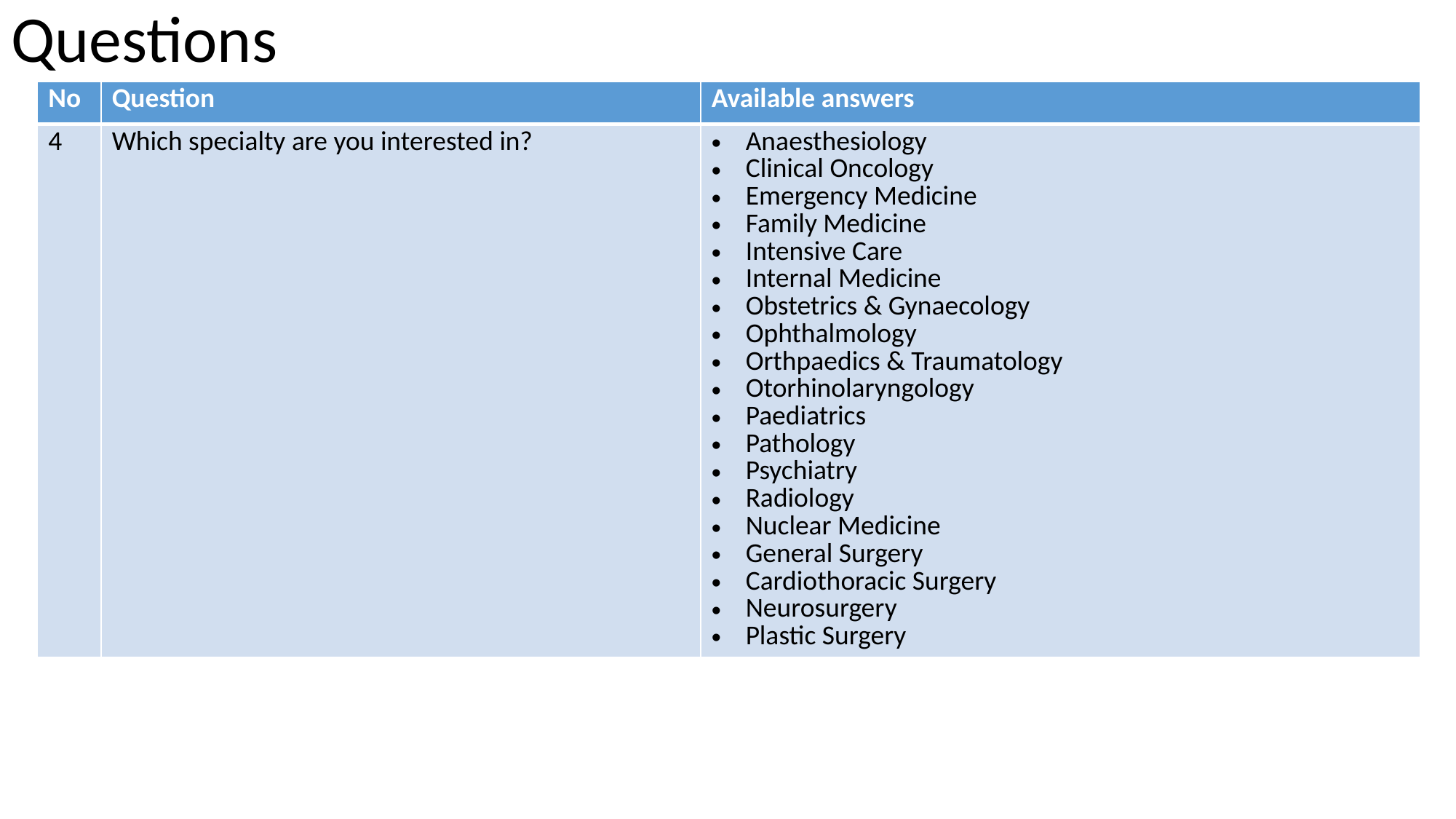

# Questions
| No | Question | Available answers |
| --- | --- | --- |
| 4 | Which specialty are you interested in? | Anaesthesiology Clinical Oncology Emergency Medicine Family Medicine Intensive Care Internal Medicine Obstetrics & Gynaecology Ophthalmology Orthpaedics & Traumatology Otorhinolaryngology Paediatrics Pathology Psychiatry Radiology Nuclear Medicine General Surgery Cardiothoracic Surgery Neurosurgery Plastic Surgery |